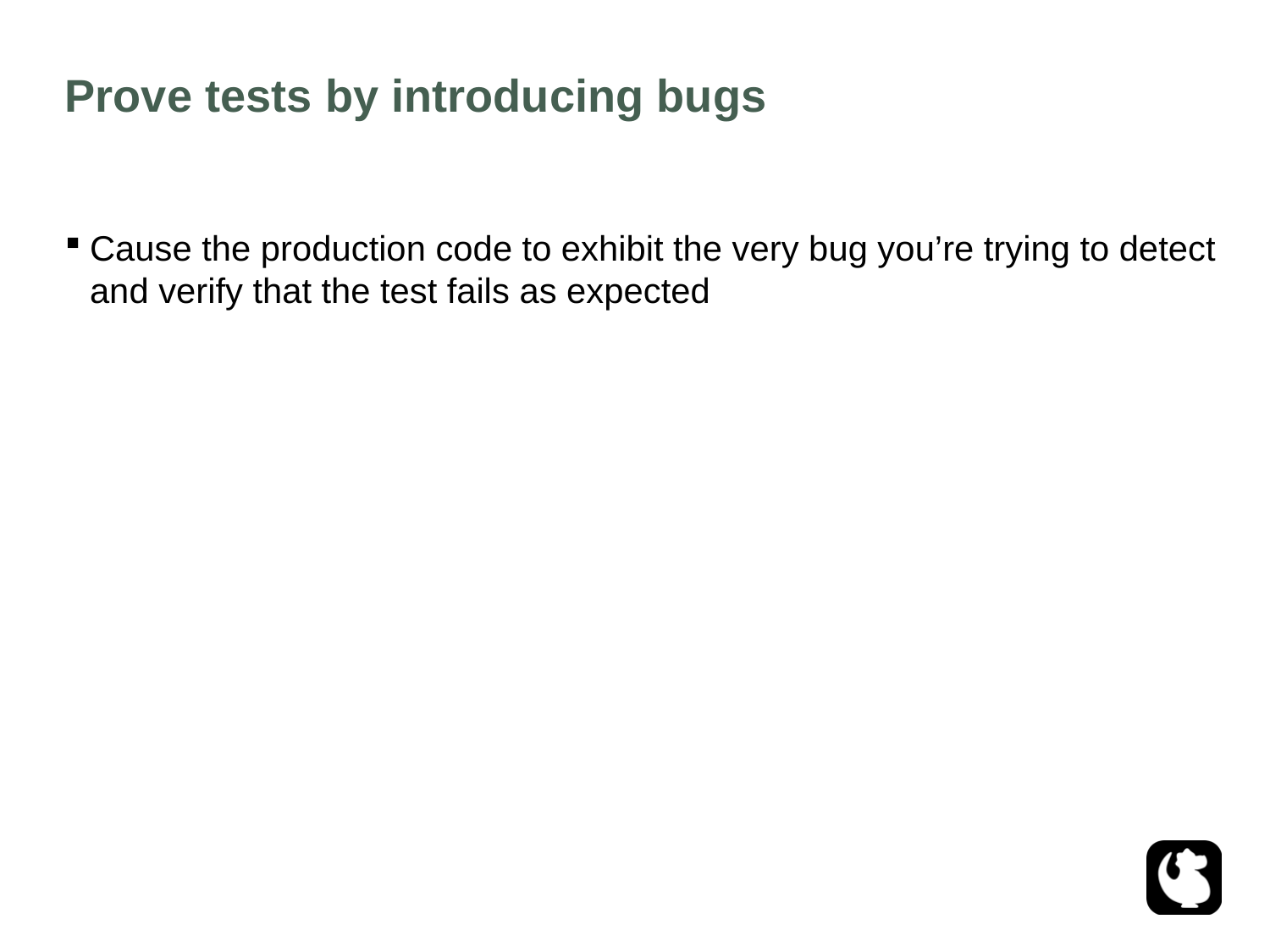

# Prove tests by introducing bugs

Cause the production code to exhibit the very bug you’re trying to detect and verify that the test fails as expected